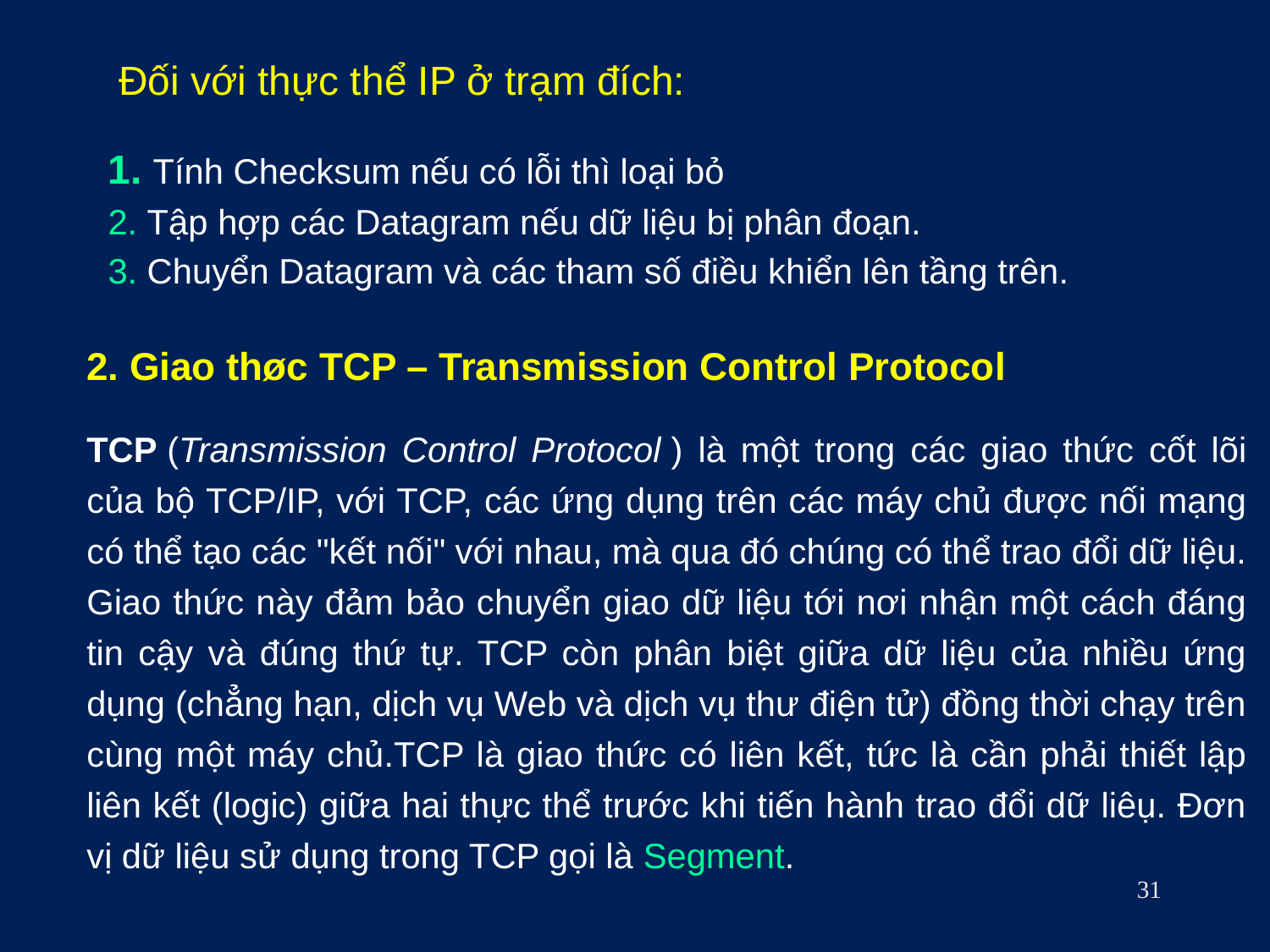

# Đối với thực thể IP ở trạm đích:
 Tính Checksum nếu có lỗi thì loại bỏ
 Tập hợp các Datagram nếu dữ liệu bị phân đoạn.
 Chuyển Datagram và các tham số điều khiển lên tầng trên.
2. Giao thøc TCP – Transmission Control Protocol
TCP (Transmission Control Protocol ) là một trong các giao thức cốt lõi của bộ TCP/IP, với TCP, các ứng dụng trên các máy chủ được nối mạng có thể tạo các "kết nối" với nhau, mà qua đó chúng có thể trao đổi dữ liệu. Giao thức này đảm bảo chuyển giao dữ liệu tới nơi nhận một cách đáng tin cậy và đúng thứ tự. TCP còn phân biệt giữa dữ liệu của nhiều ứng dụng (chẳng hạn, dịch vụ Web và dịch vụ thư điện tử) đồng thời chạy trên cùng một máy chủ.TCP là giao thức có liên kết, tức là cần phải thiết lập liên kết (logic) giữa hai thực thể trước khi tiến hành trao đổi dữ liêụ. Đơn vị dữ liệu sử dụng trong TCP gọi là Segment.
31